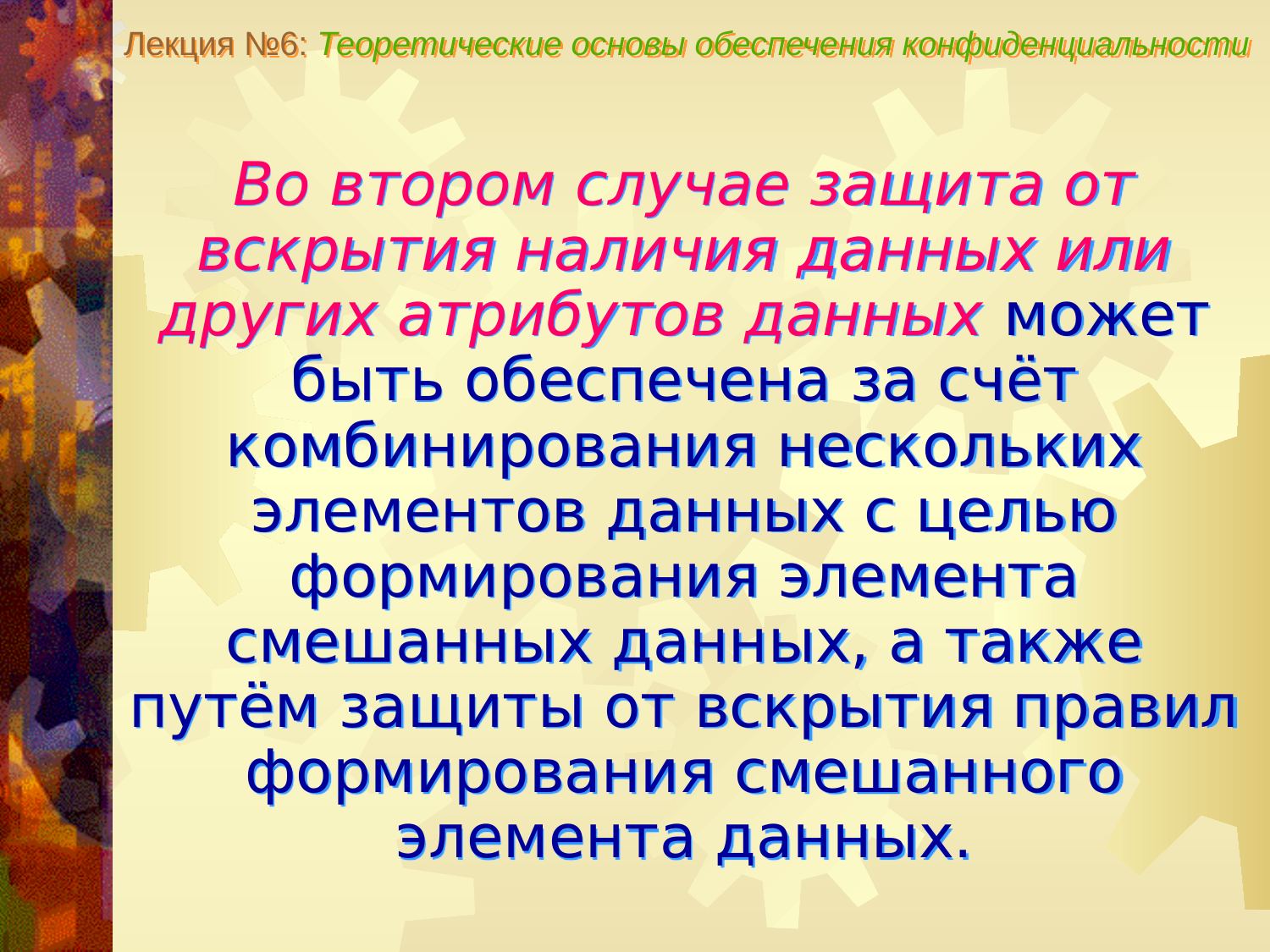

Лекция №6: Теоретические основы обеспечения конфиденциальности
Во втором случае защита от вскрытия наличия данных или других атрибутов данных может быть обеспечена за счёт комбинирования нескольких элементов данных с целью формирования элемента смешанных данных, а также путём защиты от вскрытия правил формирования смешанного элемента данных.